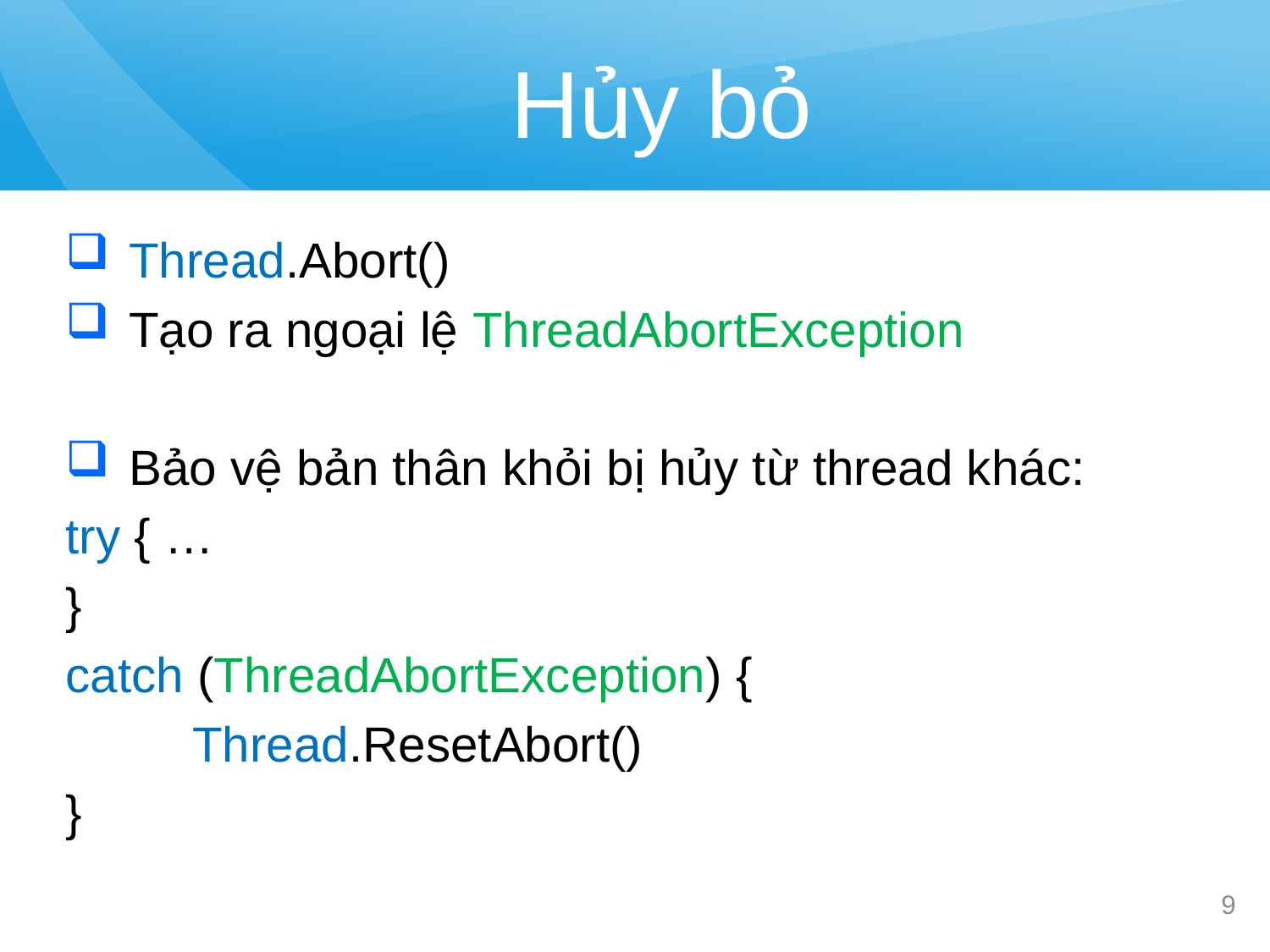

# Hủy bỏ
Thread.Abort()
Tạo ra ngoại lệ ThreadAbortException

Bảo vệ bản thân khỏi bị hủy từ thread khác:
try { …
}
catch (ThreadAbortException) {
	Thread.ResetAbort()
}

9